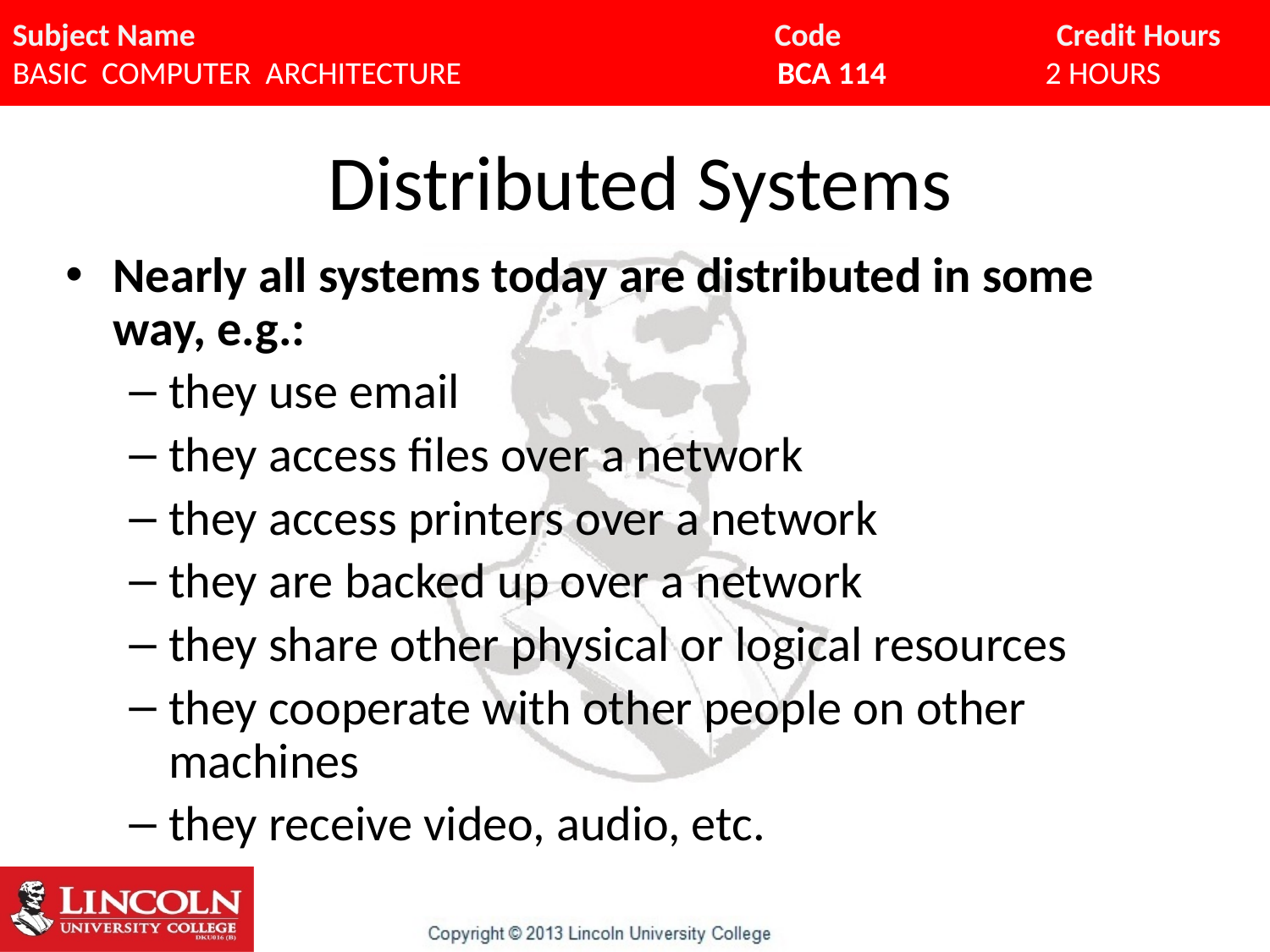

# Distributed Systems
Nearly all systems today are distributed in some way, e.g.:
they use email
they access files over a network
they access printers over a network
they are backed up over a network
they share other physical or logical resources
they cooperate with other people on other machines
they receive video, audio, etc.